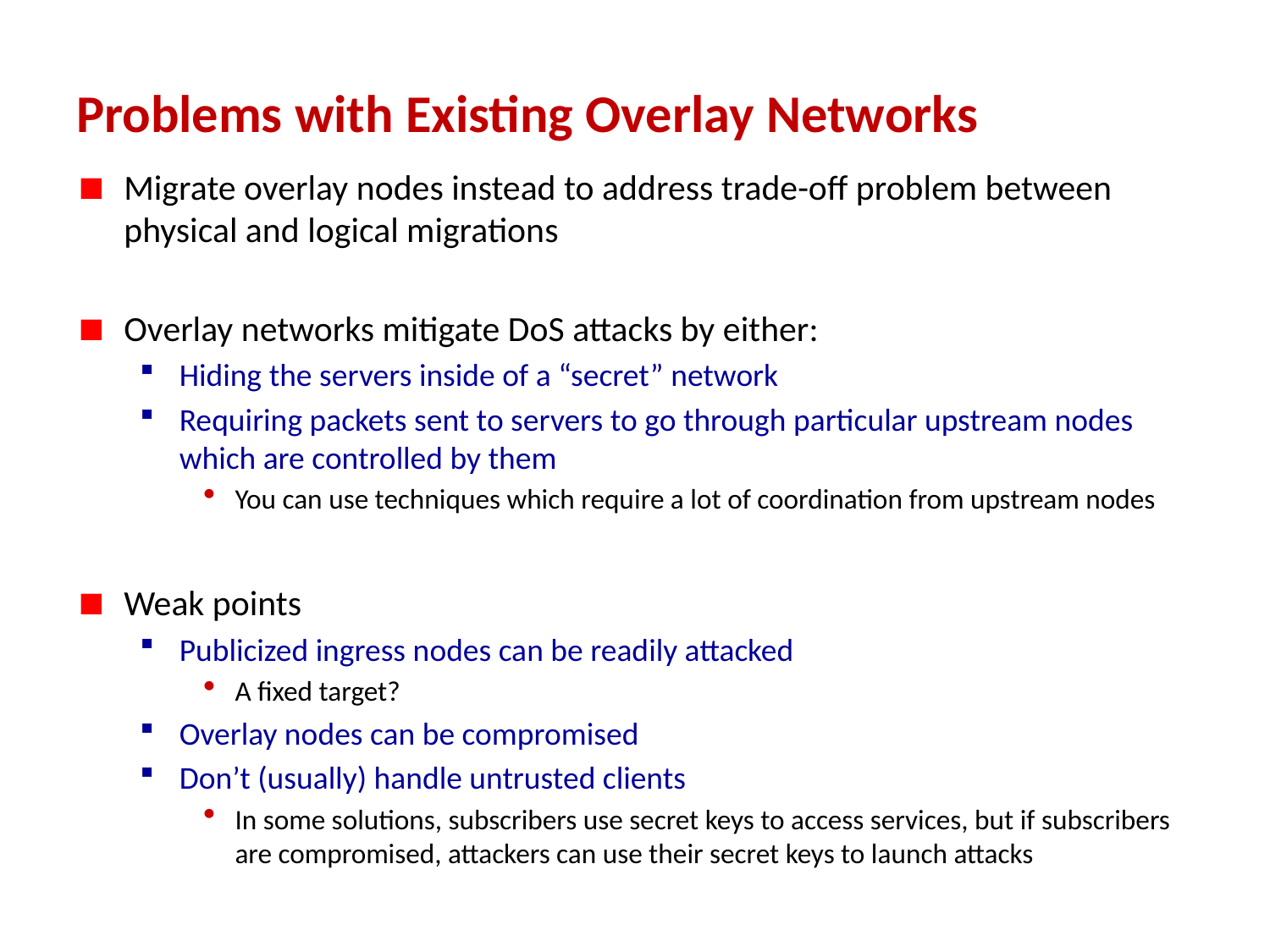

# Problems with Existing Overlay Networks
Migrate overlay nodes instead to address trade-off problem between physical and logical migrations

Overlay networks mitigate DoS attacks by either:
Hiding the servers inside of a “secret” network
Requiring packets sent to servers to go through particular upstream nodes which are controlled by them
You can use techniques which require a lot of coordination from upstream nodes

Weak points
Publicized ingress nodes can be readily attacked
A fixed target?
Overlay nodes can be compromised
Don’t (usually) handle untrusted clients
In some solutions, subscribers use secret keys to access services, but if subscribers are compromised, attackers can use their secret keys to launch attacks